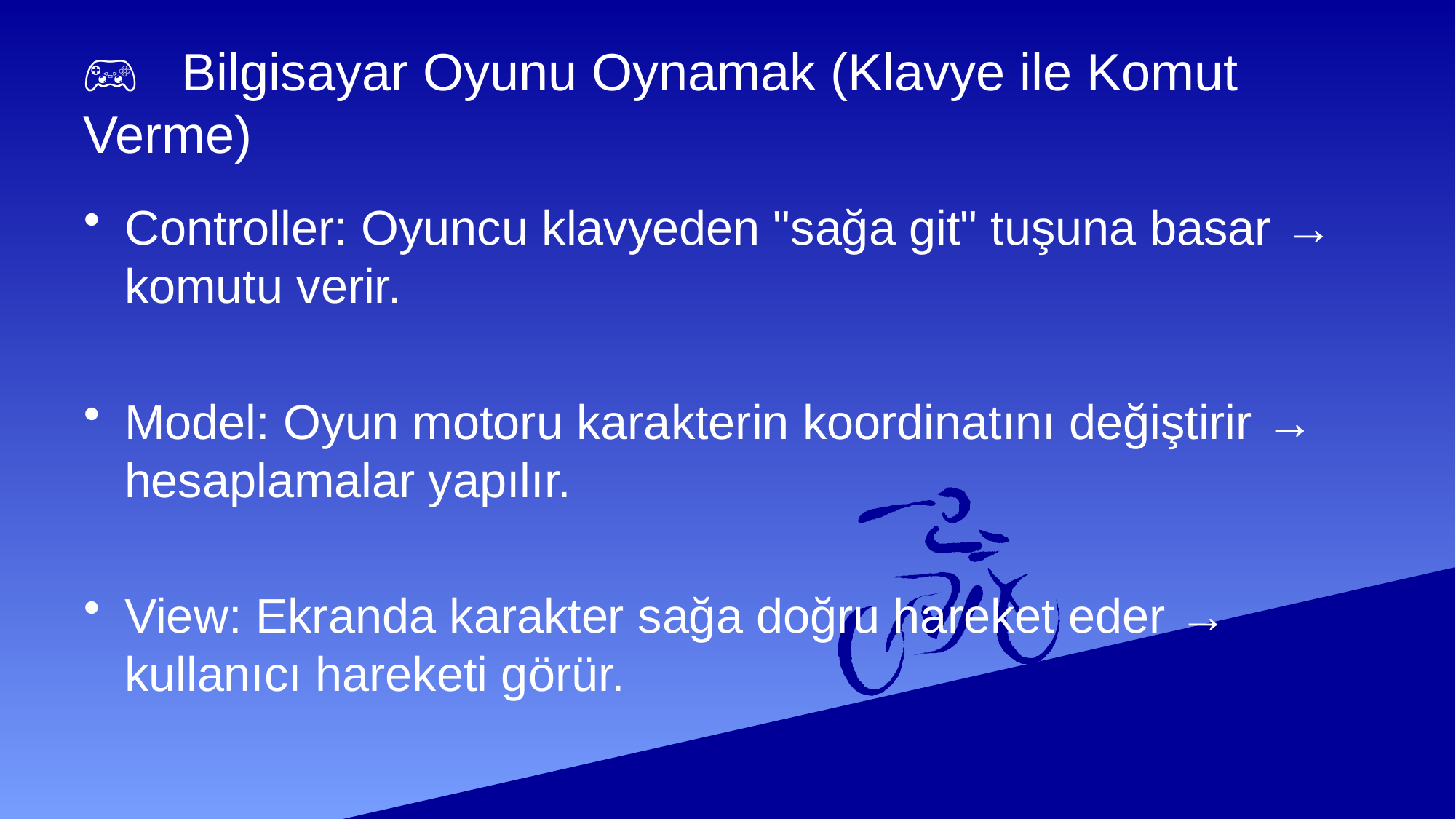

# 🎮   Bilgisayar Oyunu Oynamak (Klavye ile Komut Verme)
Controller: Oyuncu klavyeden "sağa git" tuşuna basar → komutu verir.

Model: Oyun motoru karakterin koordinatını değiştirir → hesaplamalar yapılır.

View: Ekranda karakter sağa doğru hareket eder → kullanıcı hareketi görür.